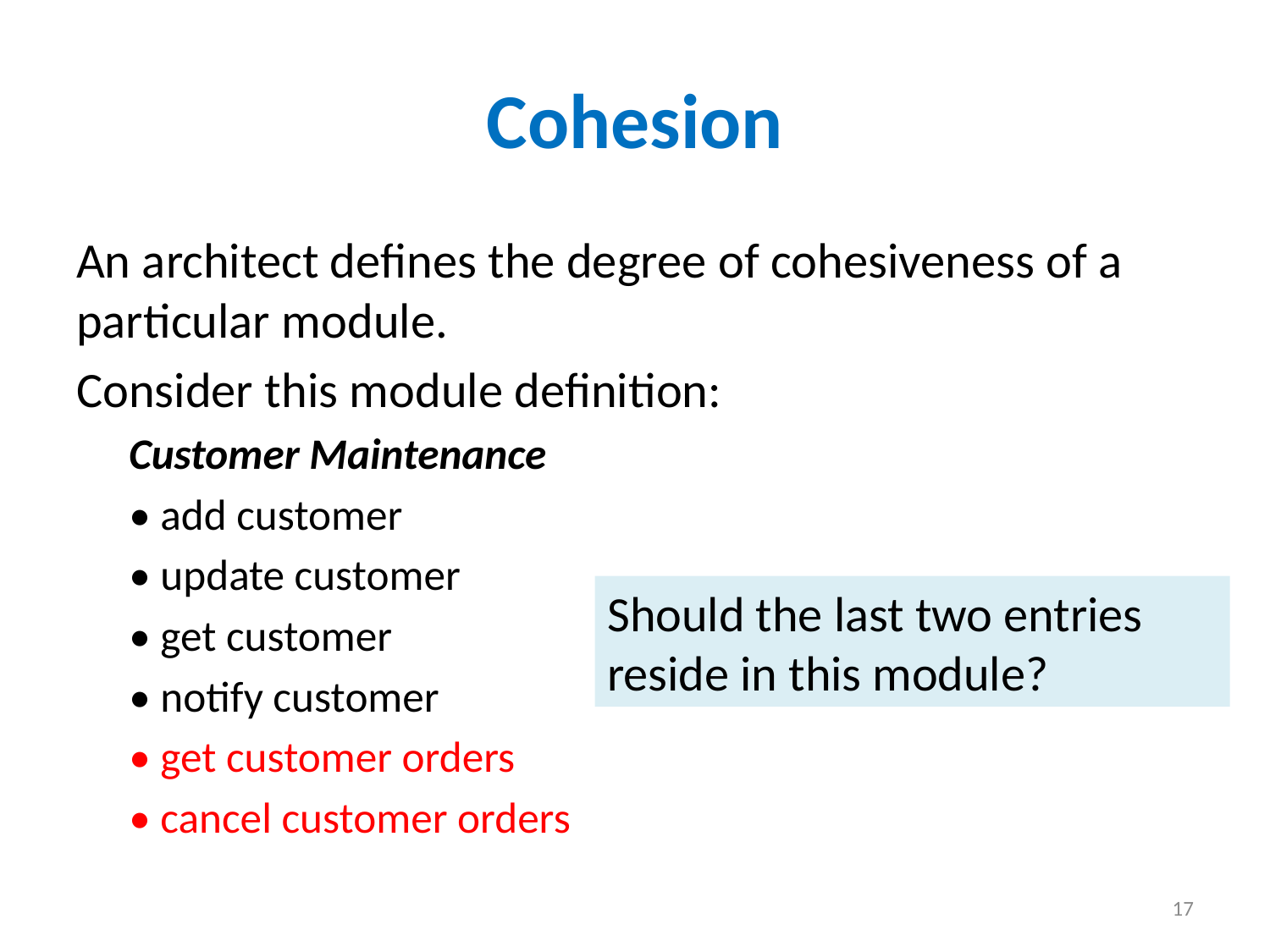

# Cohesion
An architect defines the degree of cohesiveness of a particular module.
Consider this module definition:
Customer Maintenance
• add customer
• update customer
• get customer
• notify customer
• get customer orders
• cancel customer orders

Should the last two entries reside in this module?
17